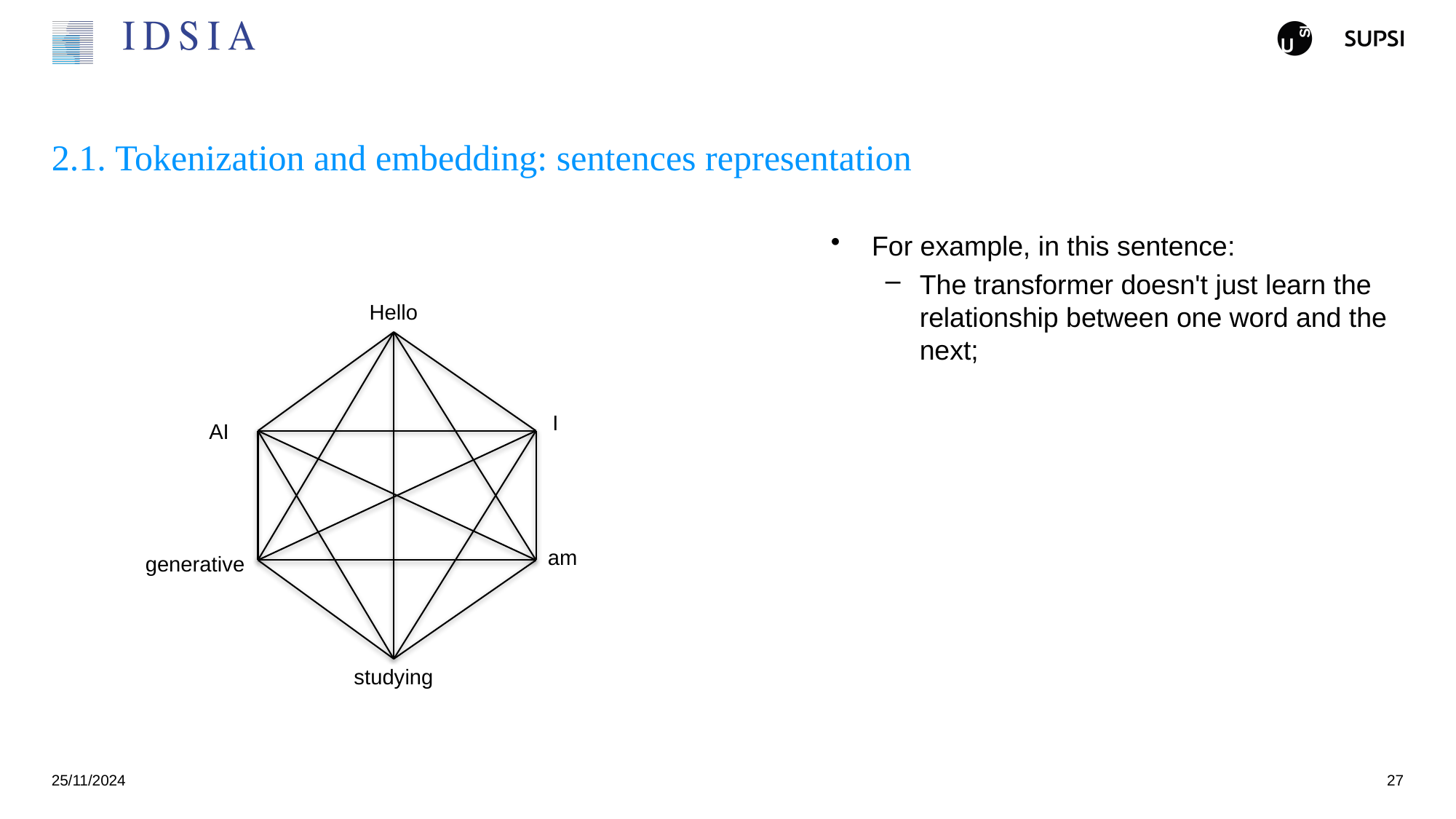

# 2.1. Tokenization and embedding: sentences representation
For example, in this sentence:
The transformer doesn't just learn the relationship between one word and the next;
Hello
I
AI
am
generative
studying
25/11/2024
27